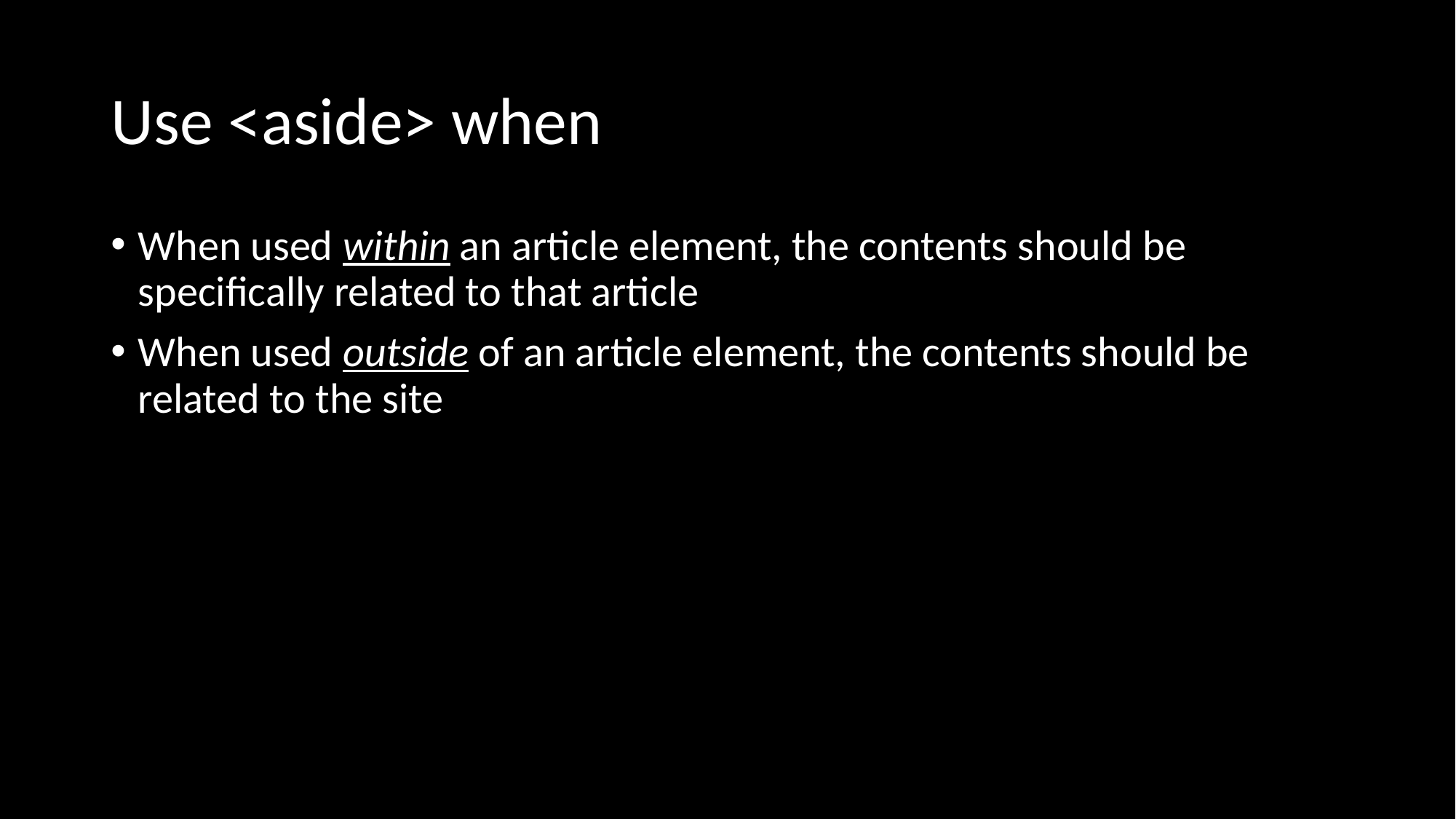

# Use <aside> when
When used within an article element, the contents should be specifically related to that article
When used outside of an article element, the contents should be related to the site